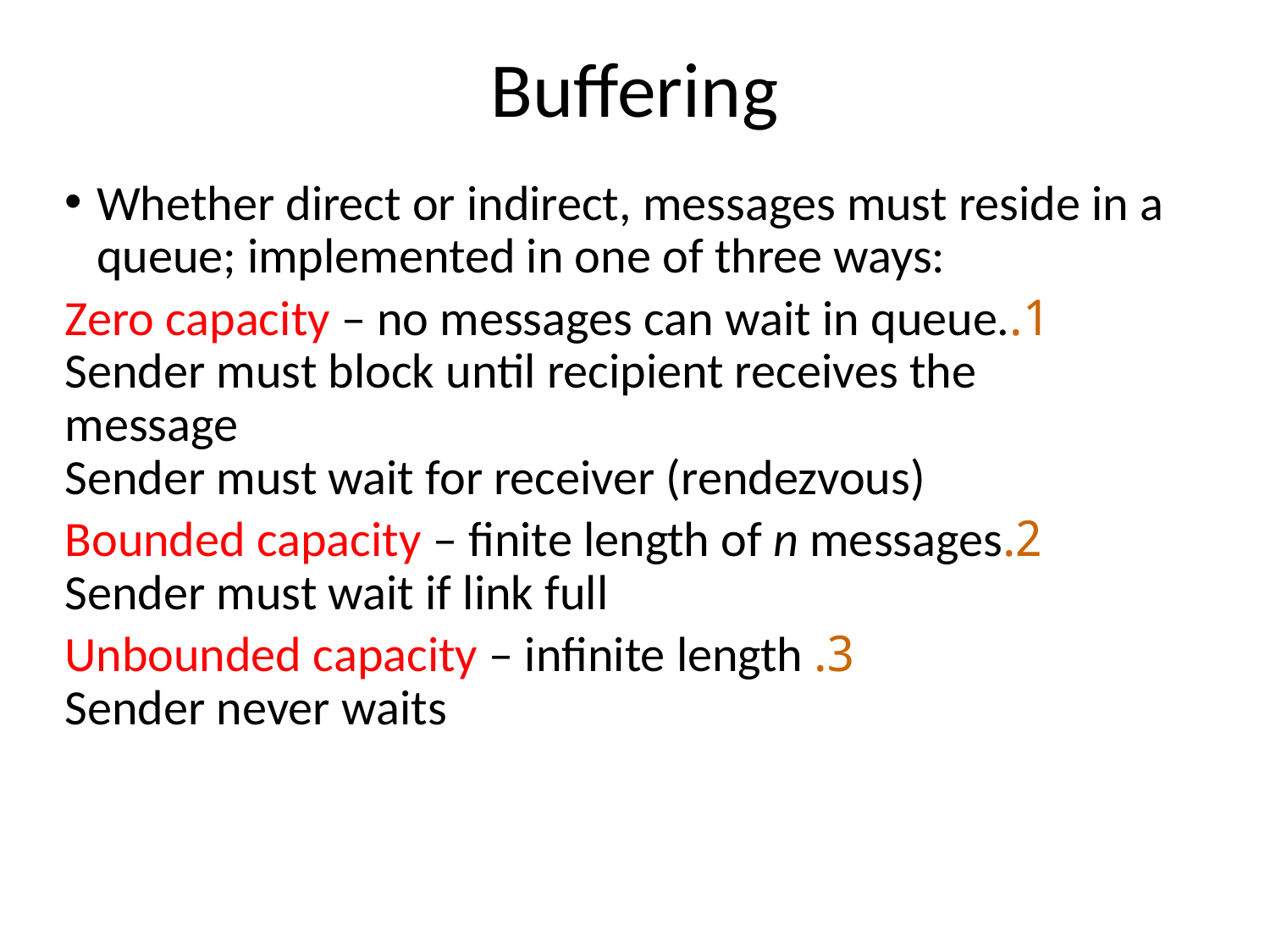

# Buffering
Whether direct or indirect, messages must reside in a queue; implemented in one of three ways:
1.	Zero capacity – no messages can wait in queue. Sender must block until recipient receives the message
Sender must wait for receiver (rendezvous)
2.	Bounded capacity – finite length of n messages
Sender must wait if link full
3.	Unbounded capacity – infinite length
Sender never waits